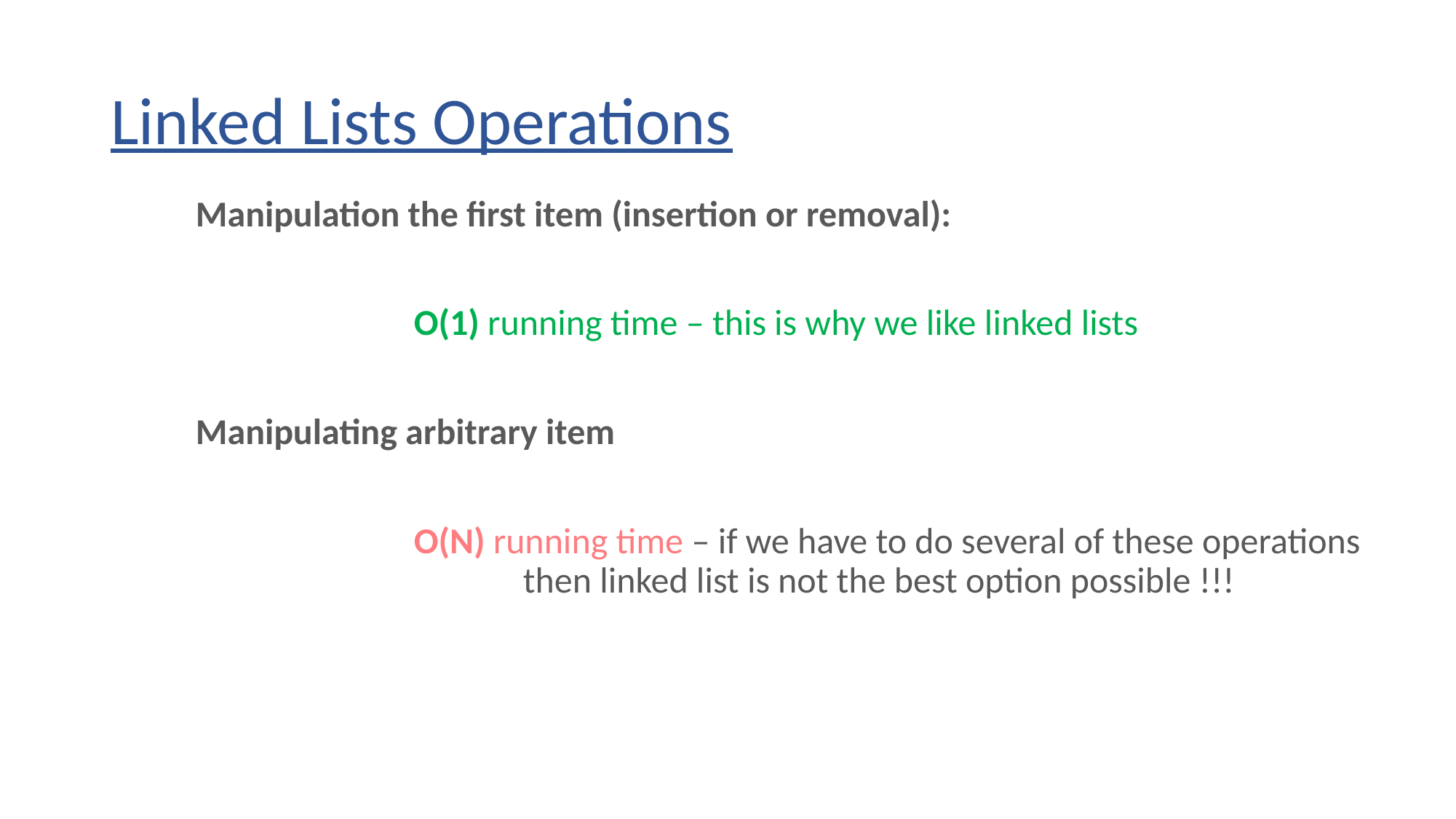

# Linked Lists Operations
Manipulation the first item (insertion or removal):

		O(1) running time – this is why we like linked lists

Manipulating arbitrary item

		O(N) running time – if we have to do several of these operations 				then linked list is not the best option possible !!!